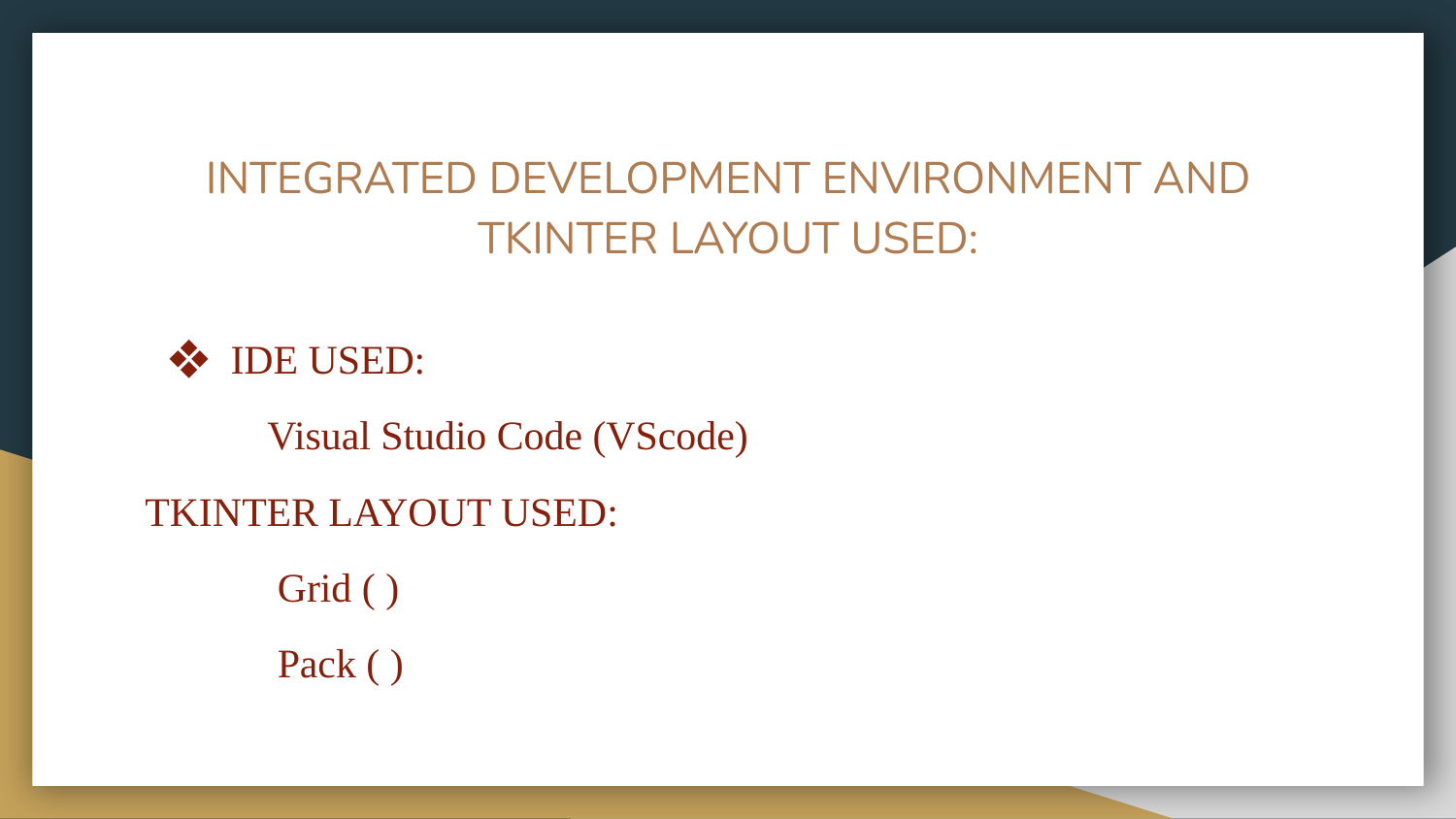

# INTEGRATED DEVELOPMENT ENVIRONMENT AND TKINTER LAYOUT USED:
IDE USED:
            Visual Studio Code (VScode)
TKINTER LAYOUT USED:
             Grid ( )
             Pack ( )